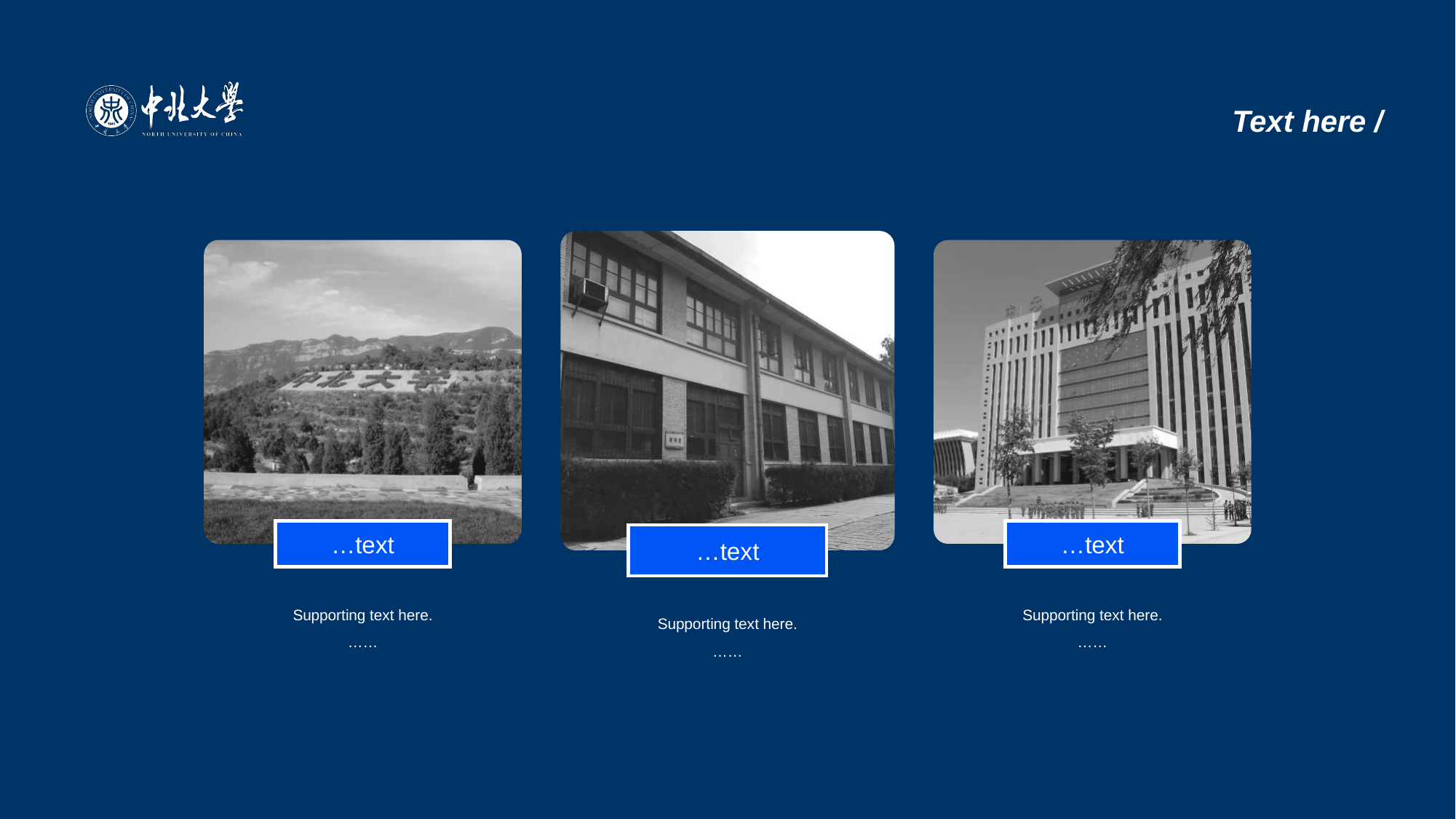

# Text here /

…text
Supporting text here.
……

…text
Supporting text here.
……

…text
Supporting text here.
……